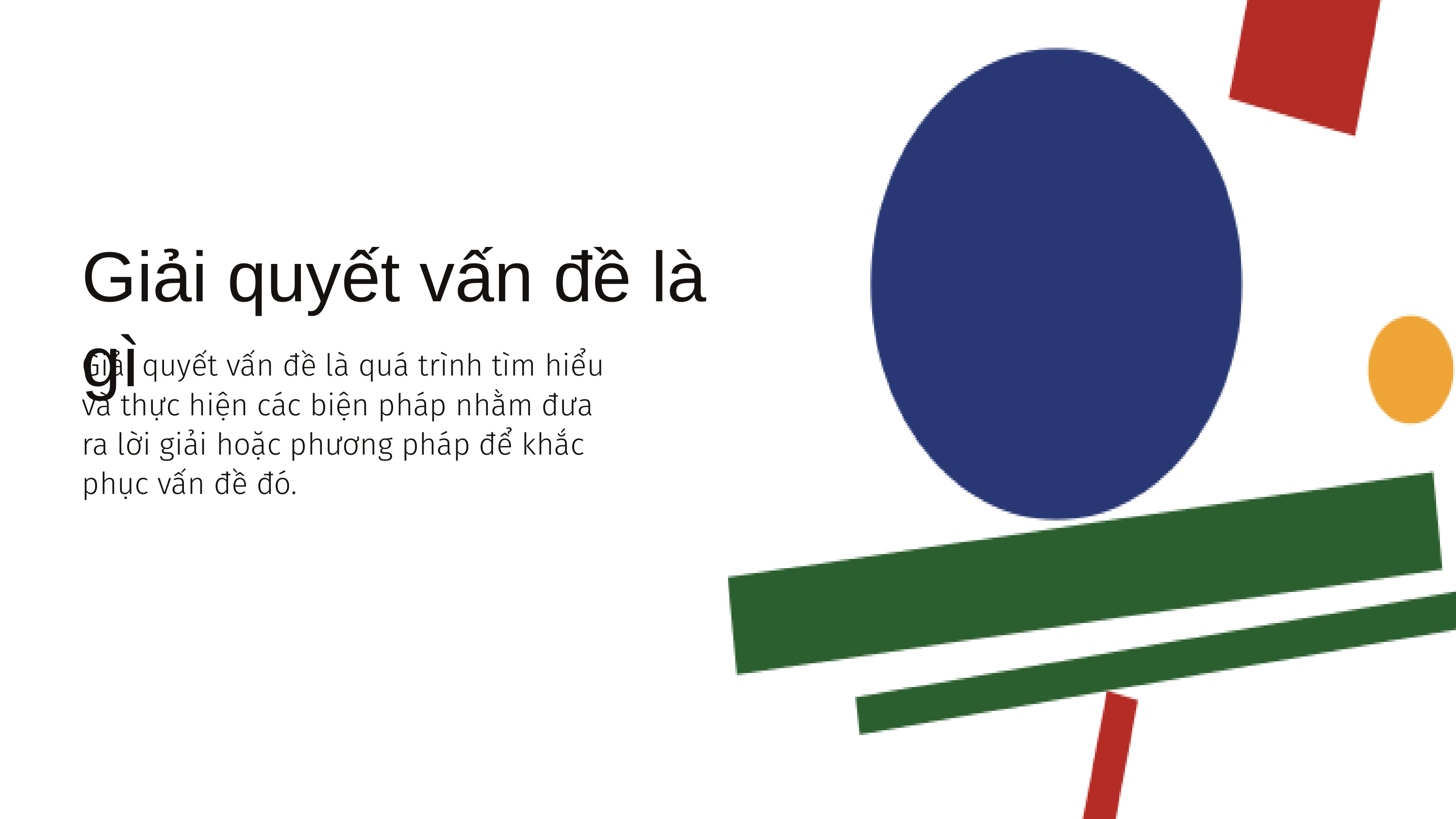

Giải quyết vấn đề là gì
Giải quyết vấn đề là quá trình tìm hiểu và thực hiện các biện pháp nhằm đưa ra lời giải hoặc phương pháp để khắc phục vấn đề đó.